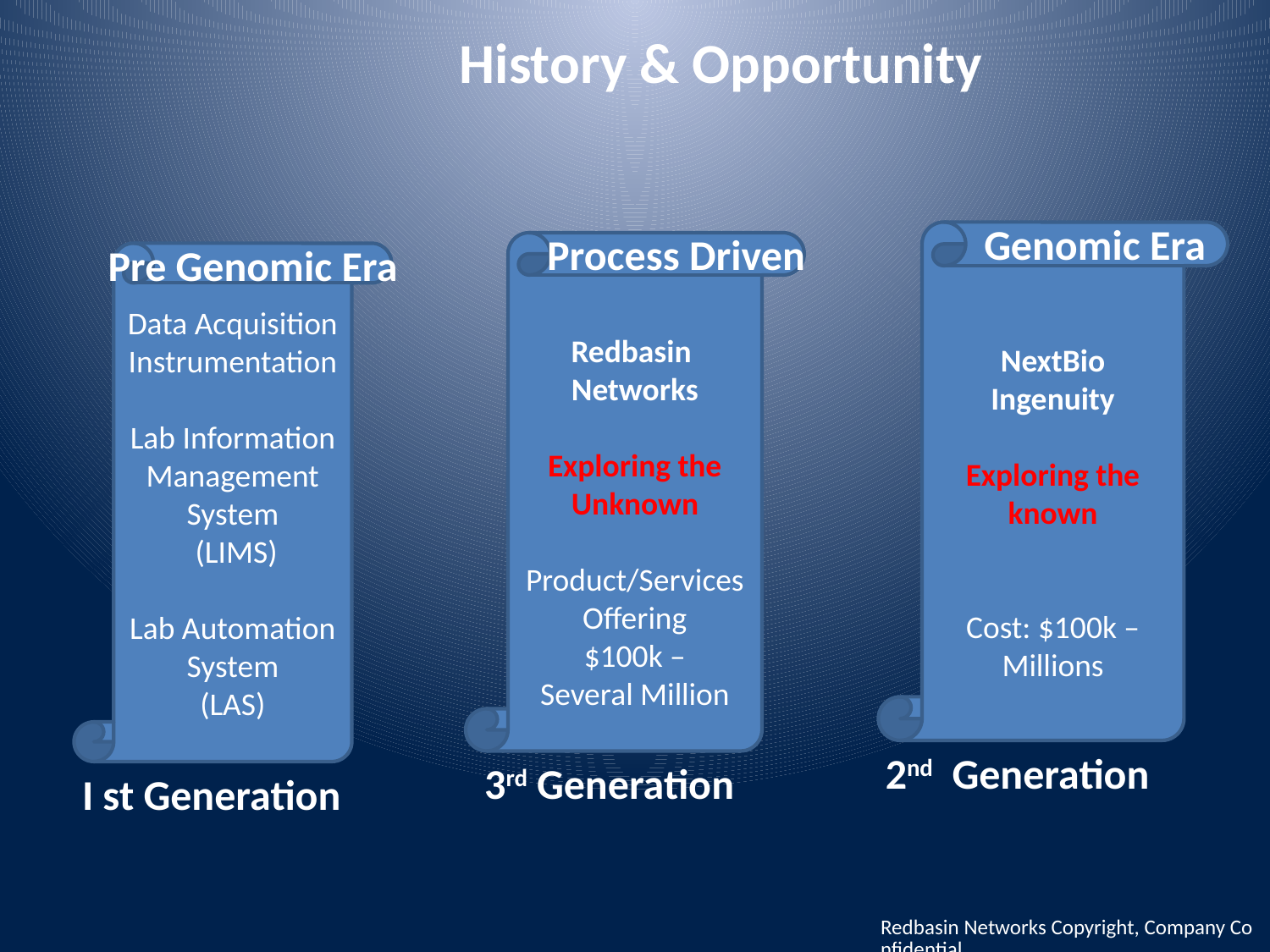

History & Opportunity
   Genomic Era
     Process Driven

NextBio
Ingenuity

Exploring the known

Cost: $100k – Millions
     Pre Genomic Era

Redbasin
Networks

Exploring the
Unknown

Product/Services
Offering
 $100k –
Several Million

Data Acquisition
Instrumentation

Lab Information
Management
System
 (LIMS)

Lab Automation
System
(LAS)

     2nd  Generation
     3rd Generation
     I st Generation
Redbasin Networks Copyright, Company Confidential